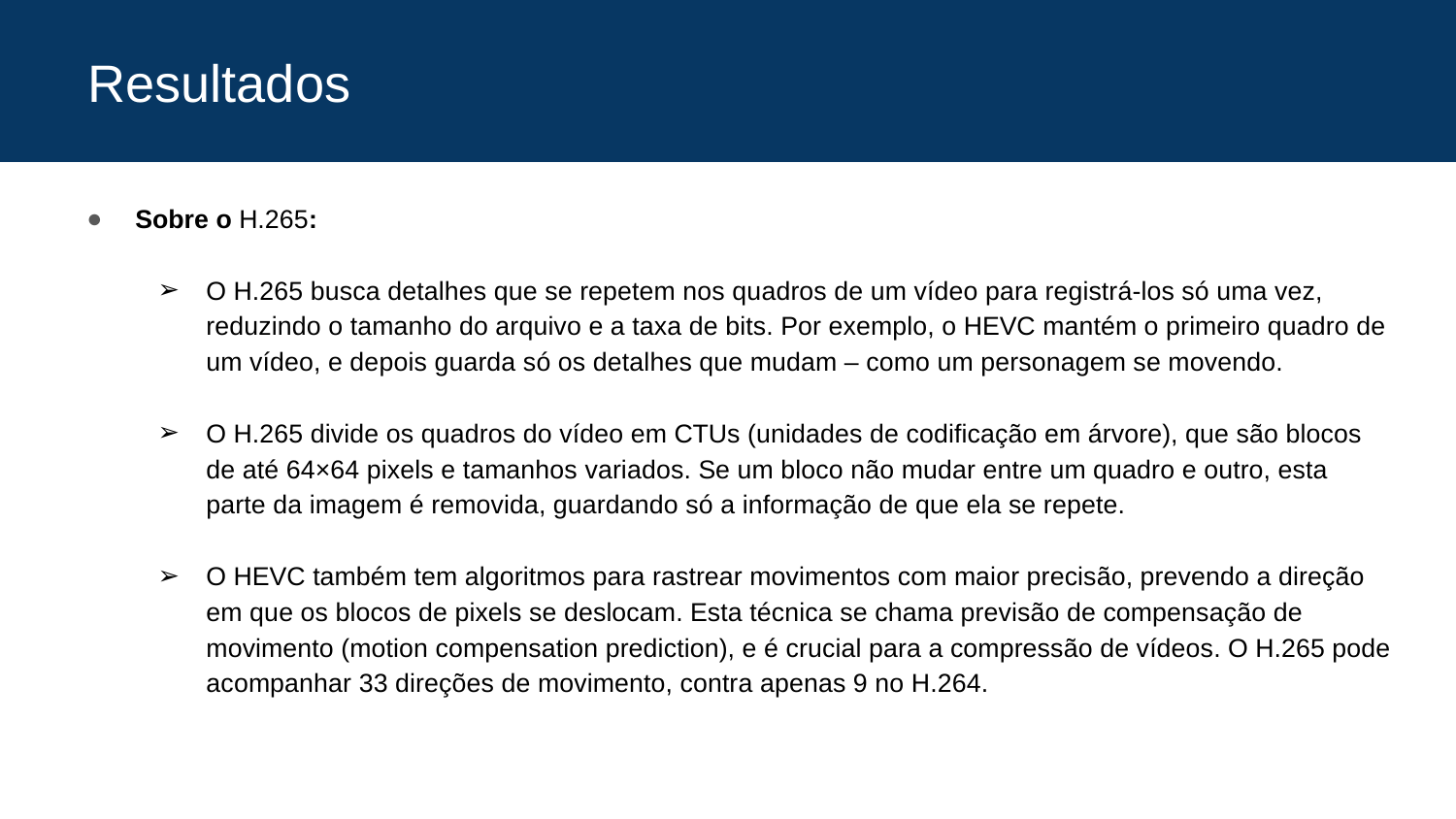

# Resultados
Sobre o H.265:

O H.265 busca detalhes que se repetem nos quadros de um vídeo para registrá-los só uma vez, reduzindo o tamanho do arquivo e a taxa de bits. Por exemplo, o HEVC mantém o primeiro quadro de um vídeo, e depois guarda só os detalhes que mudam – como um personagem se movendo.

O H.265 divide os quadros do vídeo em CTUs (unidades de codificação em árvore), que são blocos de até 64×64 pixels e tamanhos variados. Se um bloco não mudar entre um quadro e outro, esta parte da imagem é removida, guardando só a informação de que ela se repete.

O HEVC também tem algoritmos para rastrear movimentos com maior precisão, prevendo a direção em que os blocos de pixels se deslocam. Esta técnica se chama previsão de compensação de movimento (motion compensation prediction), e é crucial para a compressão de vídeos. O H.265 pode acompanhar 33 direções de movimento, contra apenas 9 no H.264.